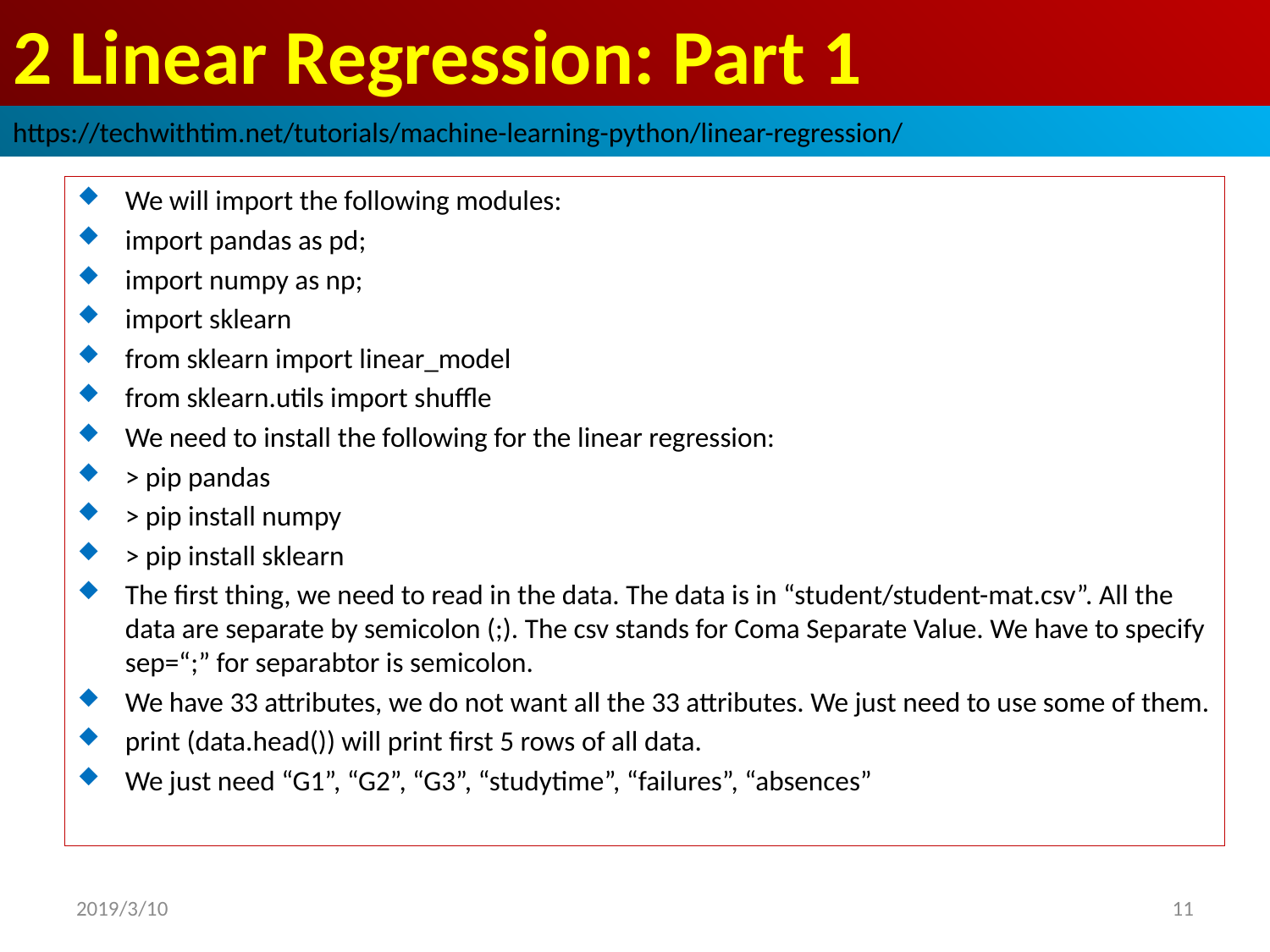

# 2 Linear Regression: Part 1
https://techwithtim.net/tutorials/machine-learning-python/linear-regression/
We will import the following modules:
import pandas as pd;
import numpy as np;
import sklearn
from sklearn import linear_model
from sklearn.utils import shuffle
We need to install the following for the linear regression:
> pip pandas
> pip install numpy
> pip install sklearn
The first thing, we need to read in the data. The data is in “student/student-mat.csv”. All the data are separate by semicolon (;). The csv stands for Coma Separate Value. We have to specify sep=“;” for separabtor is semicolon.
We have 33 attributes, we do not want all the 33 attributes. We just need to use some of them.
print (data.head()) will print first 5 rows of all data.
We just need “G1”, “G2”, “G3”, “studytime”, “failures”, “absences”

2019/3/10
11